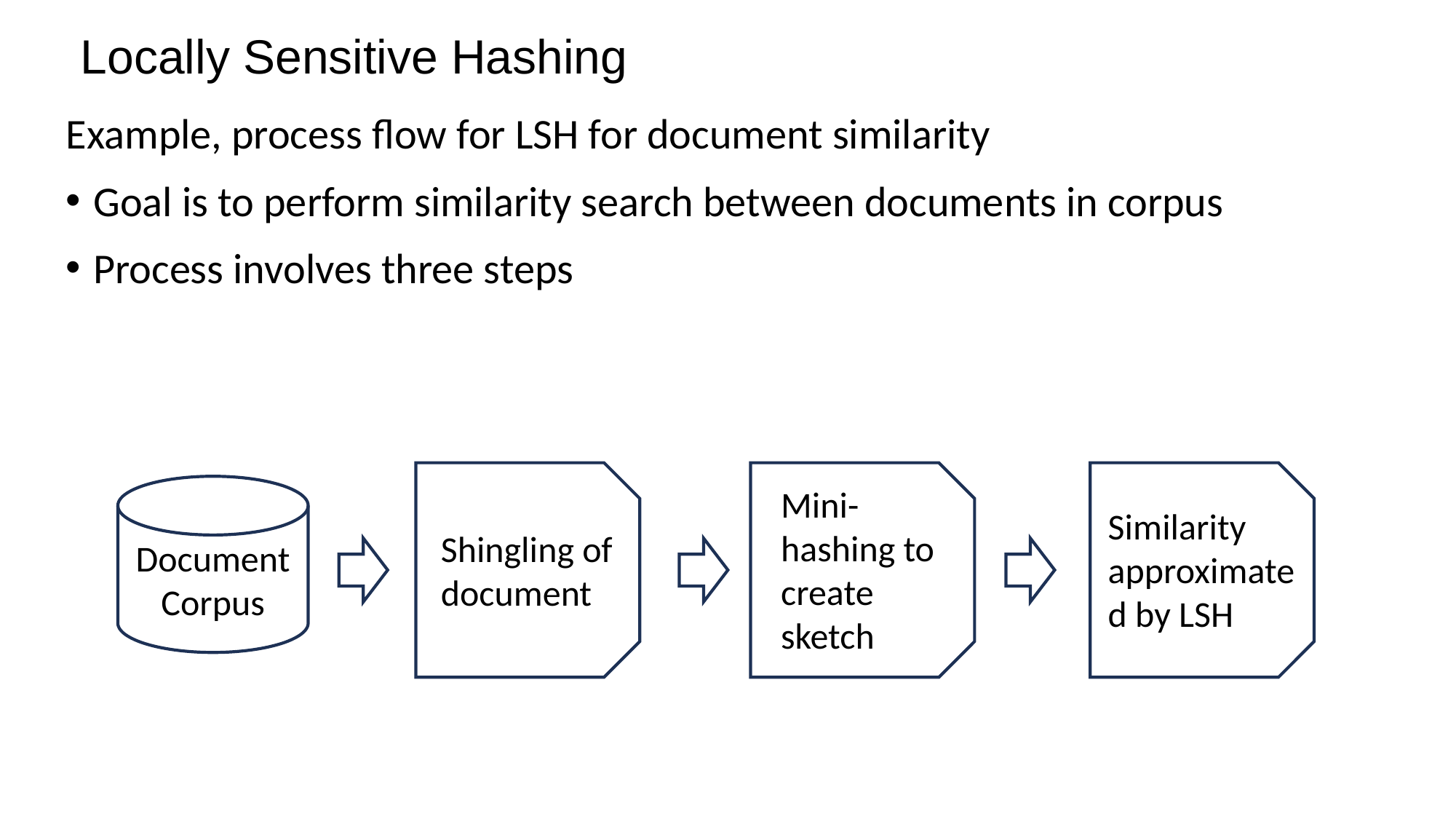

# Locally Sensitive Hashing
Example, process flow for LSH for document similarity
Goal is to perform similarity search between documents in corpus
Process involves three steps

Document Corpus
Mini-hashing to create sketch
Similarity approximated by LSH
Shingling of document